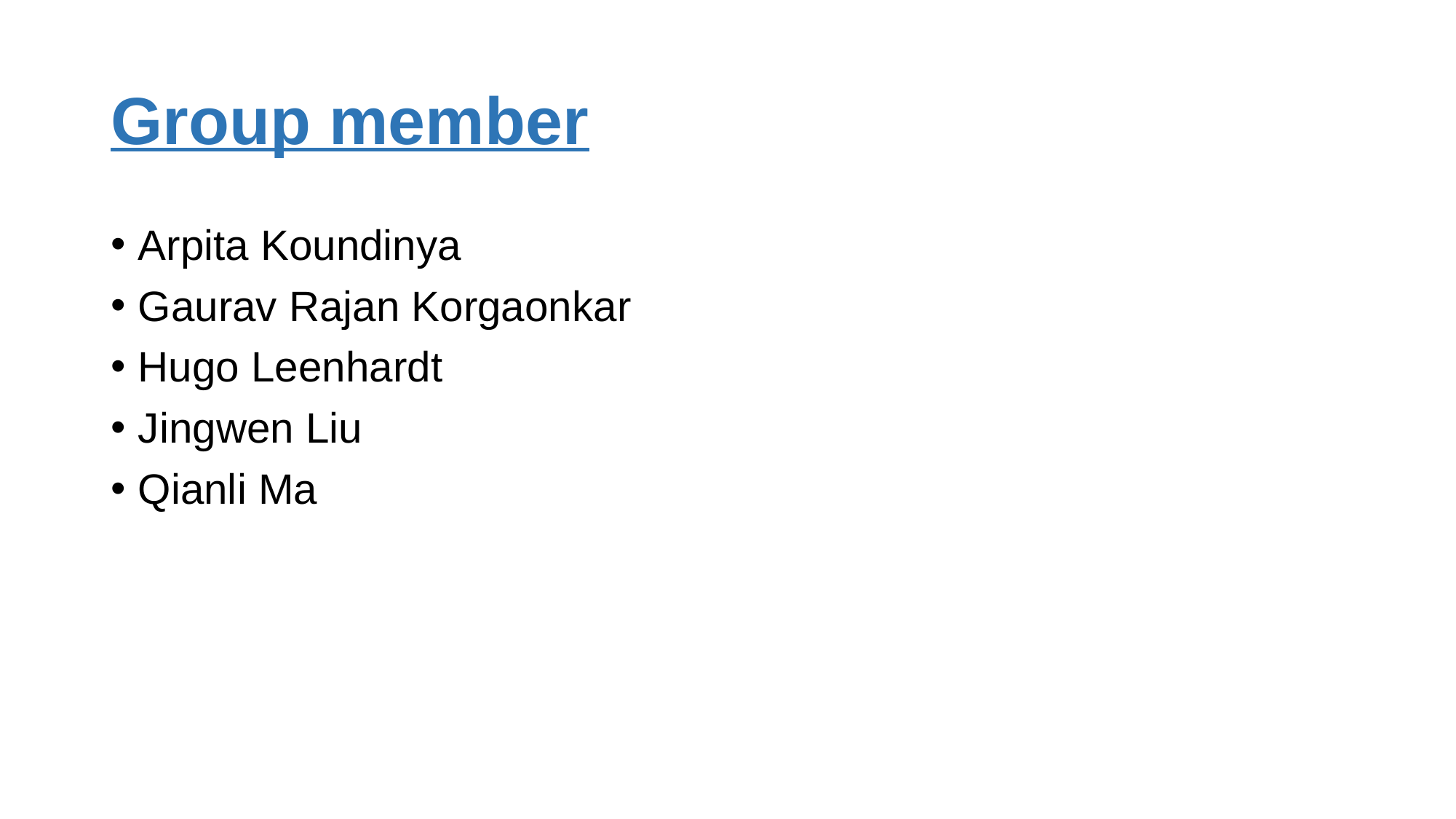

# Group member
Arpita Koundinya
Gaurav Rajan Korgaonkar
Hugo Leenhardt
Jingwen Liu
Qianli Ma